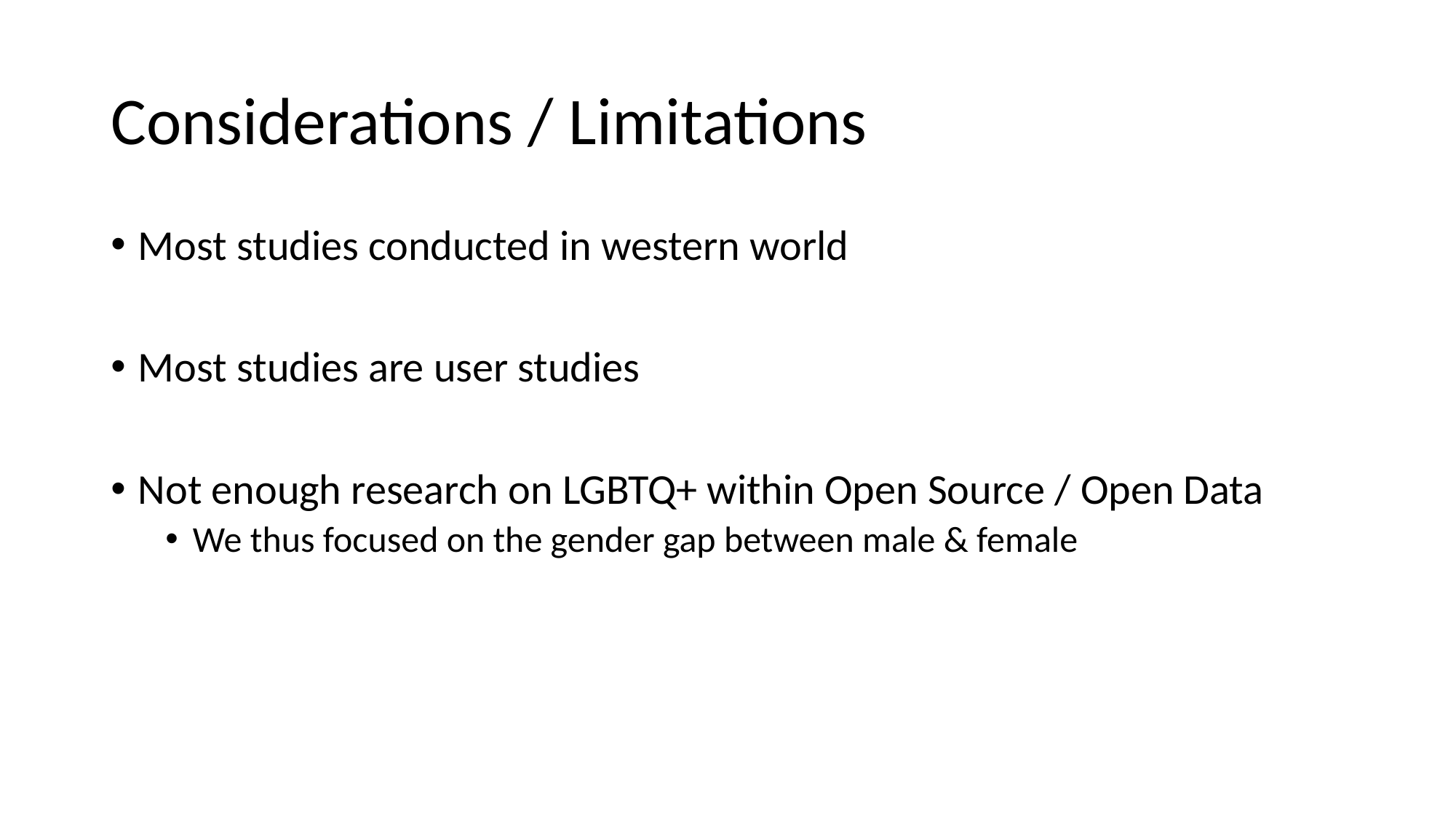

# Considerations / Limitations
Most studies conducted in western world

Most studies are user studies

Not enough research on LGBTQ+ within Open Source / Open Data
We thus focused on the gender gap between male & female